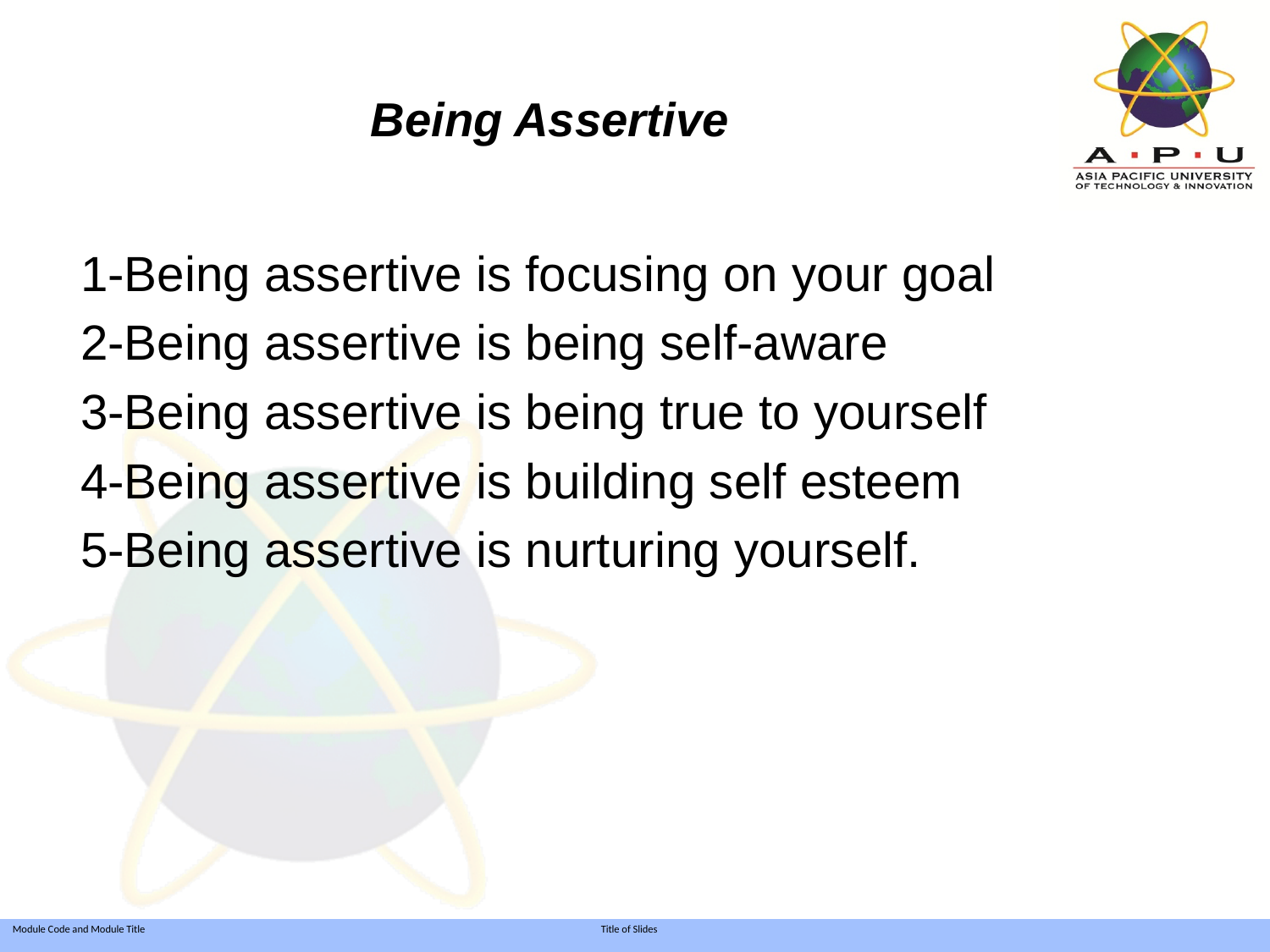

# Being Assertive
1-Being assertive is focusing on your goal
2-Being assertive is being self-aware
3-Being assertive is being true to yourself
4-Being assertive is building self esteem
5-Being assertive is nurturing yourself.